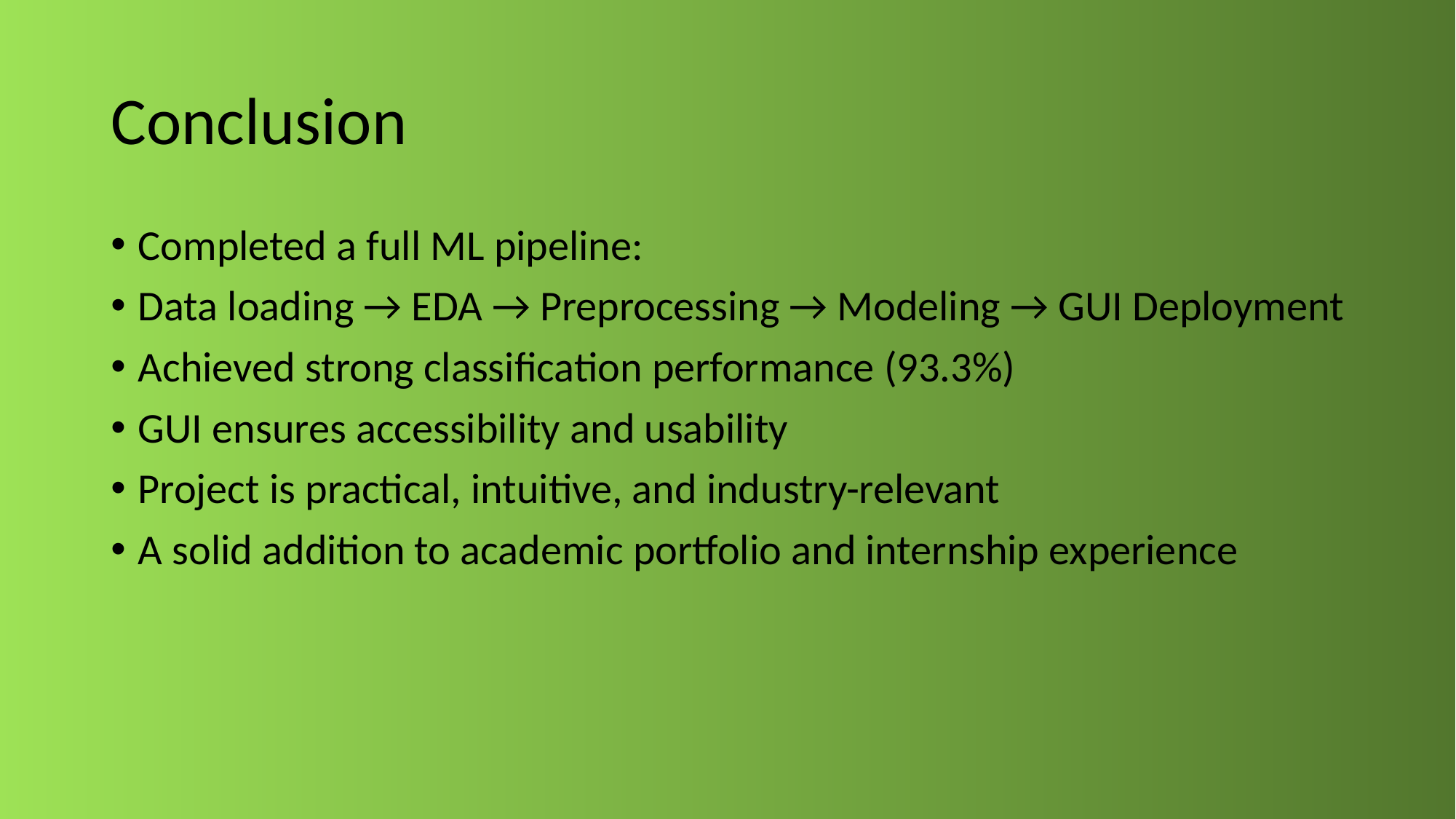

# Conclusion
Completed a full ML pipeline:
Data loading → EDA → Preprocessing → Modeling → GUI Deployment
Achieved strong classification performance (93.3%)
GUI ensures accessibility and usability
Project is practical, intuitive, and industry-relevant
A solid addition to academic portfolio and internship experience